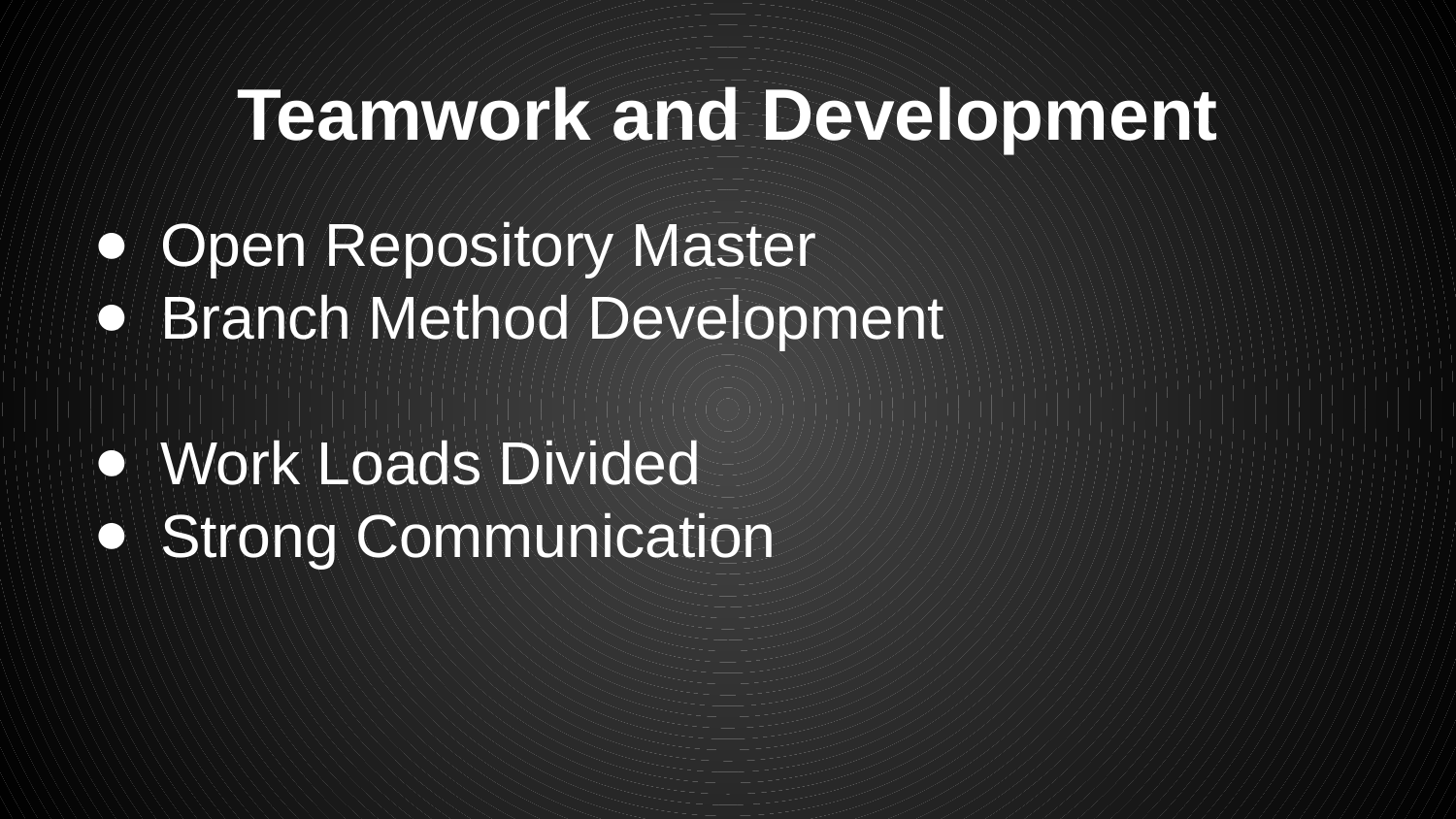

# Teamwork and Development
Open Repository Master
Branch Method Development

Work Loads Divided
Strong Communication